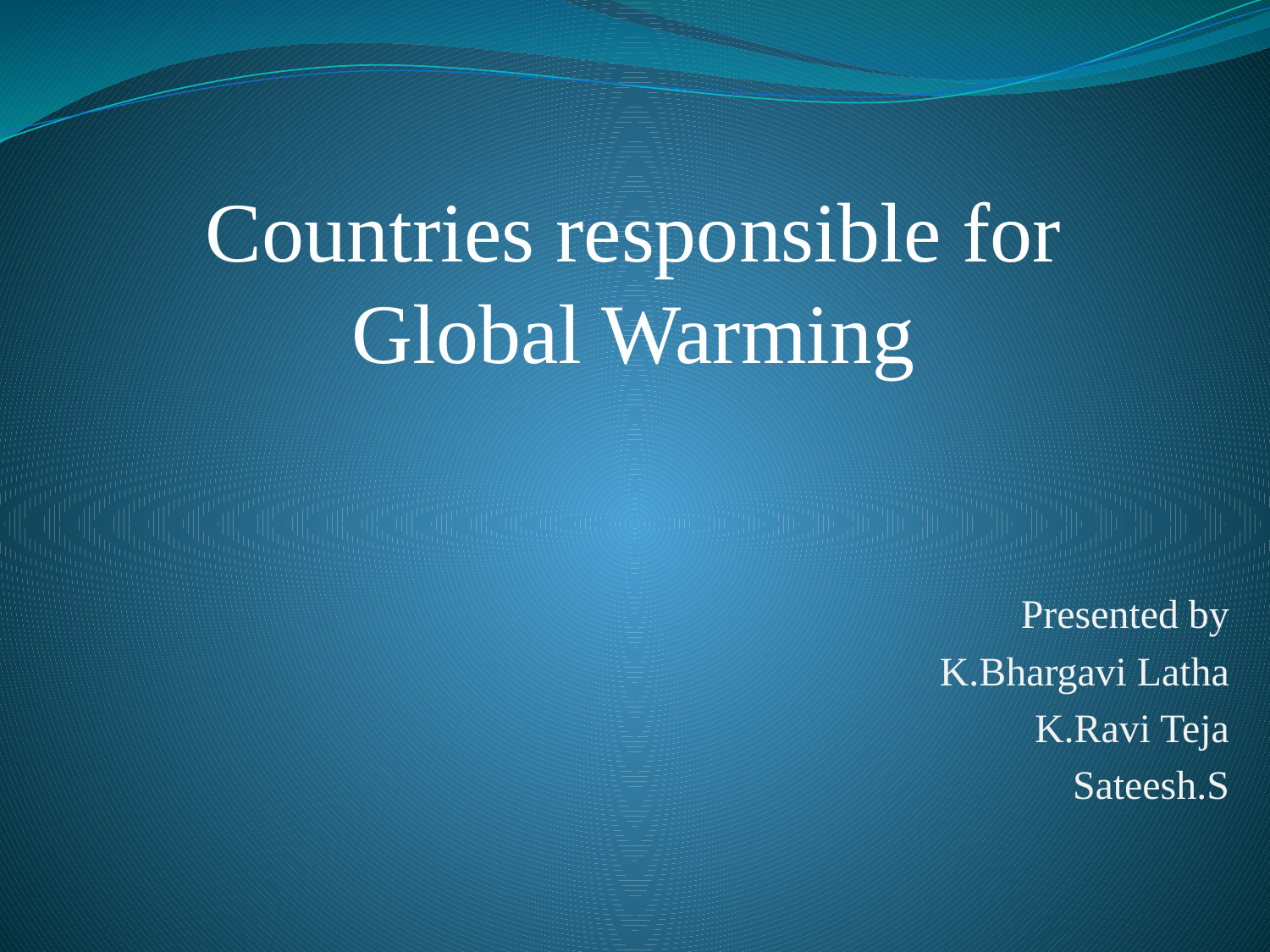

# Countries responsible for Global Warming
Presented by
K.Bhargavi Latha
K.Ravi Teja
Sateesh.S